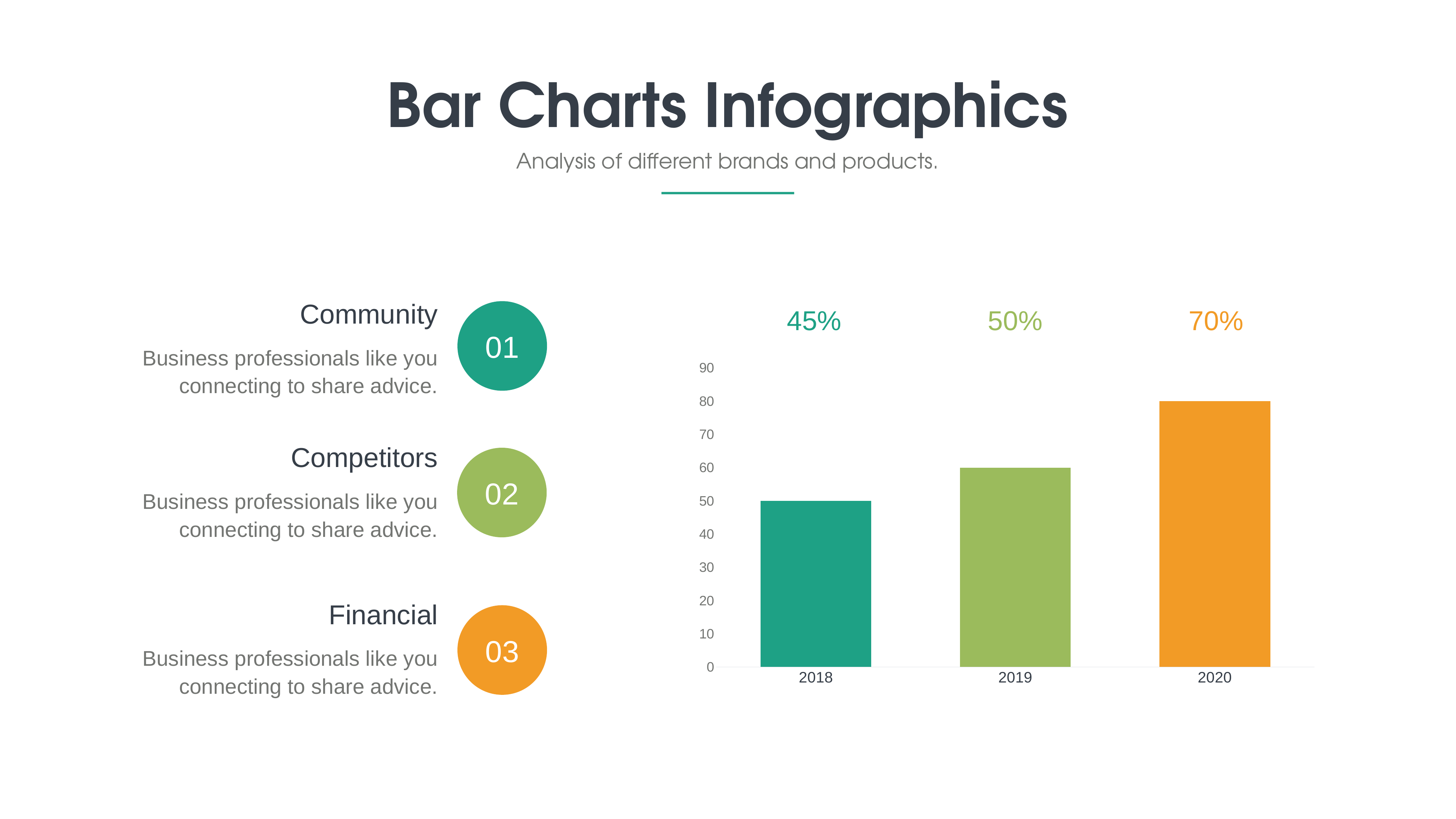

Bar Charts Infographics
Analysis of different brands and products.

Community
45%
50%
70%
01
Business professionals like you connecting to share advice.

### Chart

| Category | Series 1 |
|---|---|
| 2018 | 50.0 |
| 2019 | 60.0 |
| 2020 | 80.0 |
Competitors
02
Business professionals like you connecting to share advice.
Financial
03
Business professionals like you connecting to share advice.